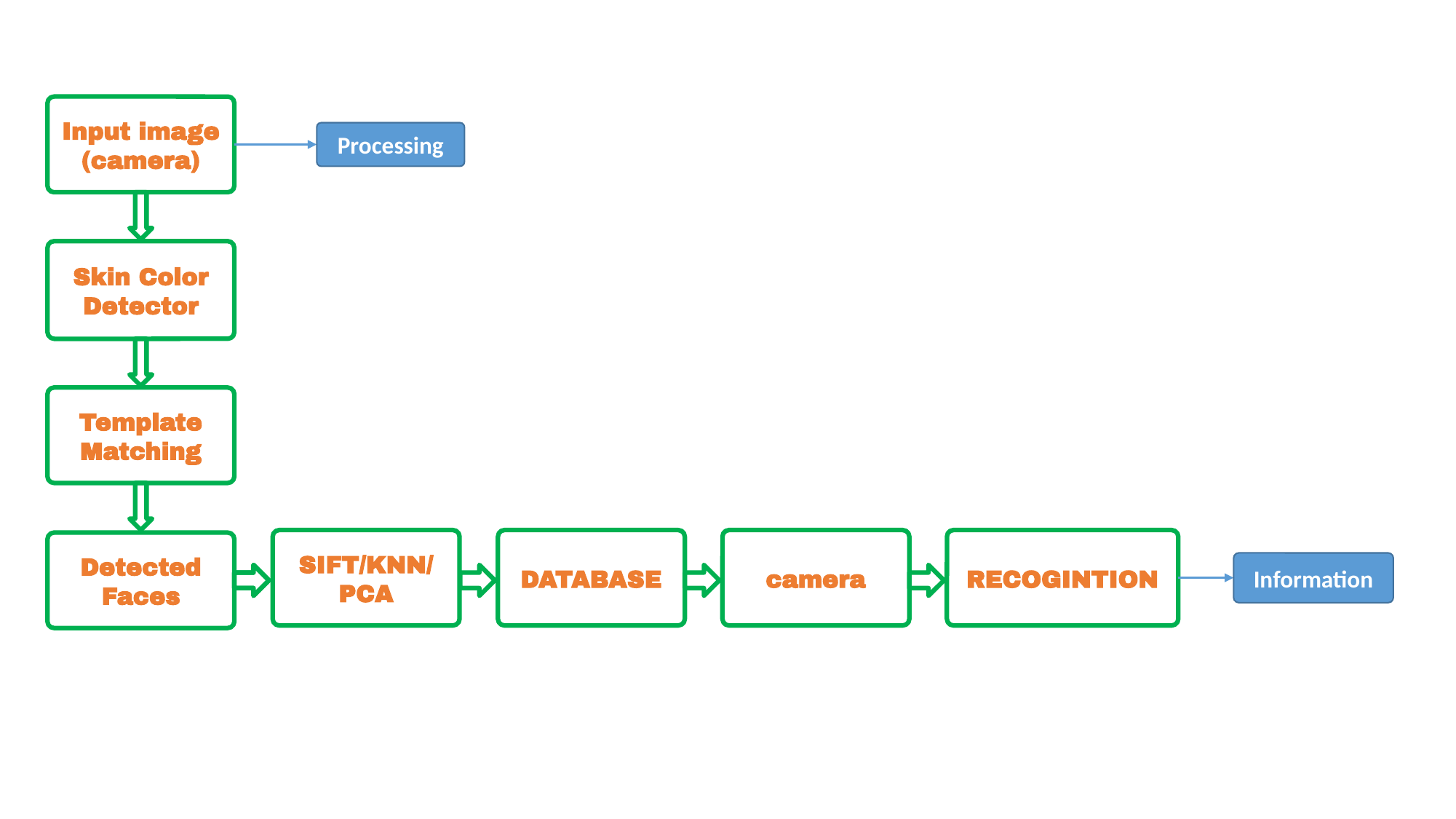

Input image
(camera)
Processing

Skin Color Detector

Template Matching

SIFT/KNN/ PCA
DATABASE
camera
RECOGINTION
Detected Faces
Information